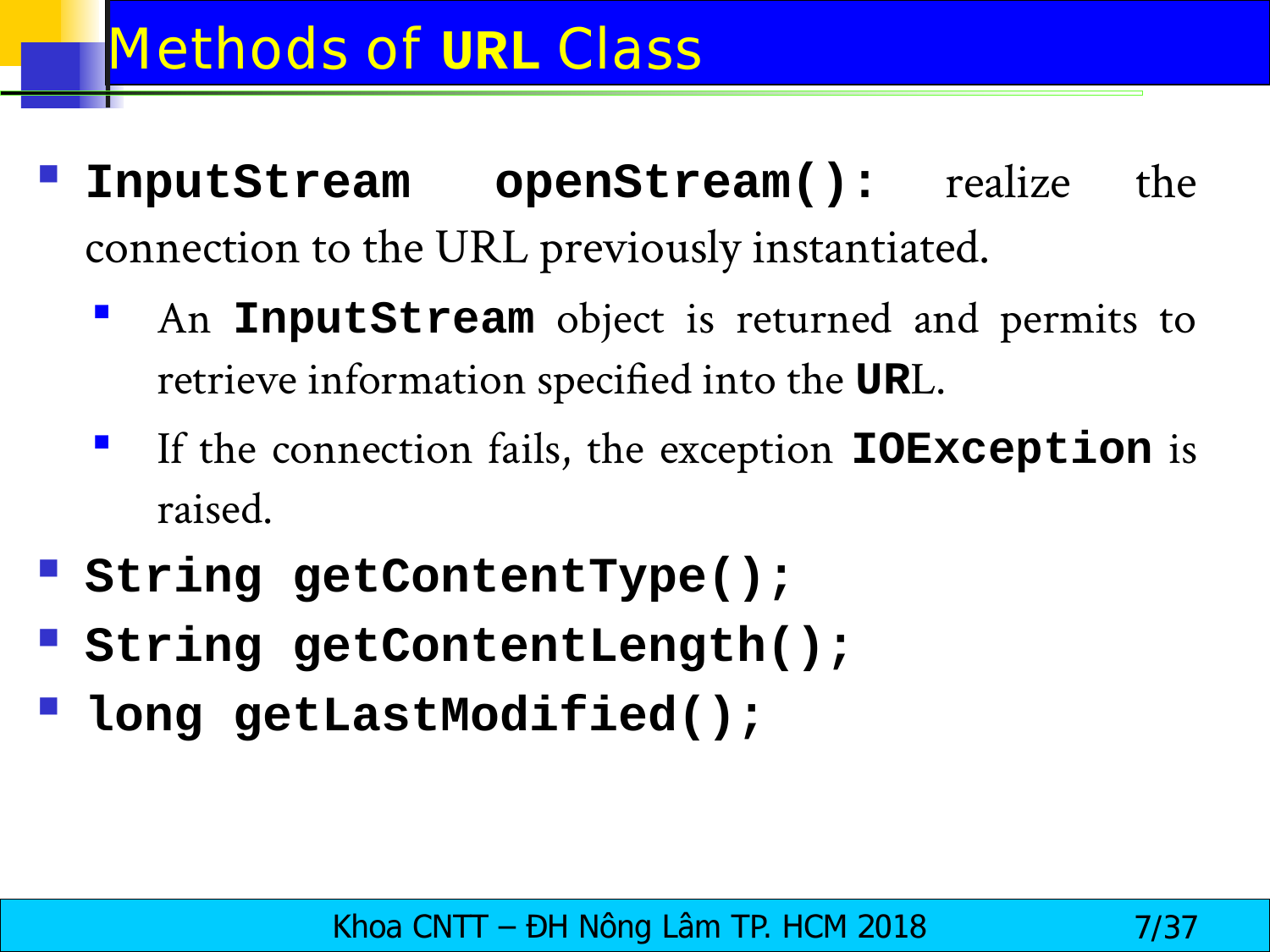

# Methods of URL Class
InputStream openStream(): realize the connection to the URL previously instantiated.
An InputStream object is returned and permits to retrieve information specified into the URL.
If the connection fails, the exception IOException is raised.
String getContentType();
String getContentLength();
long getLastModified();